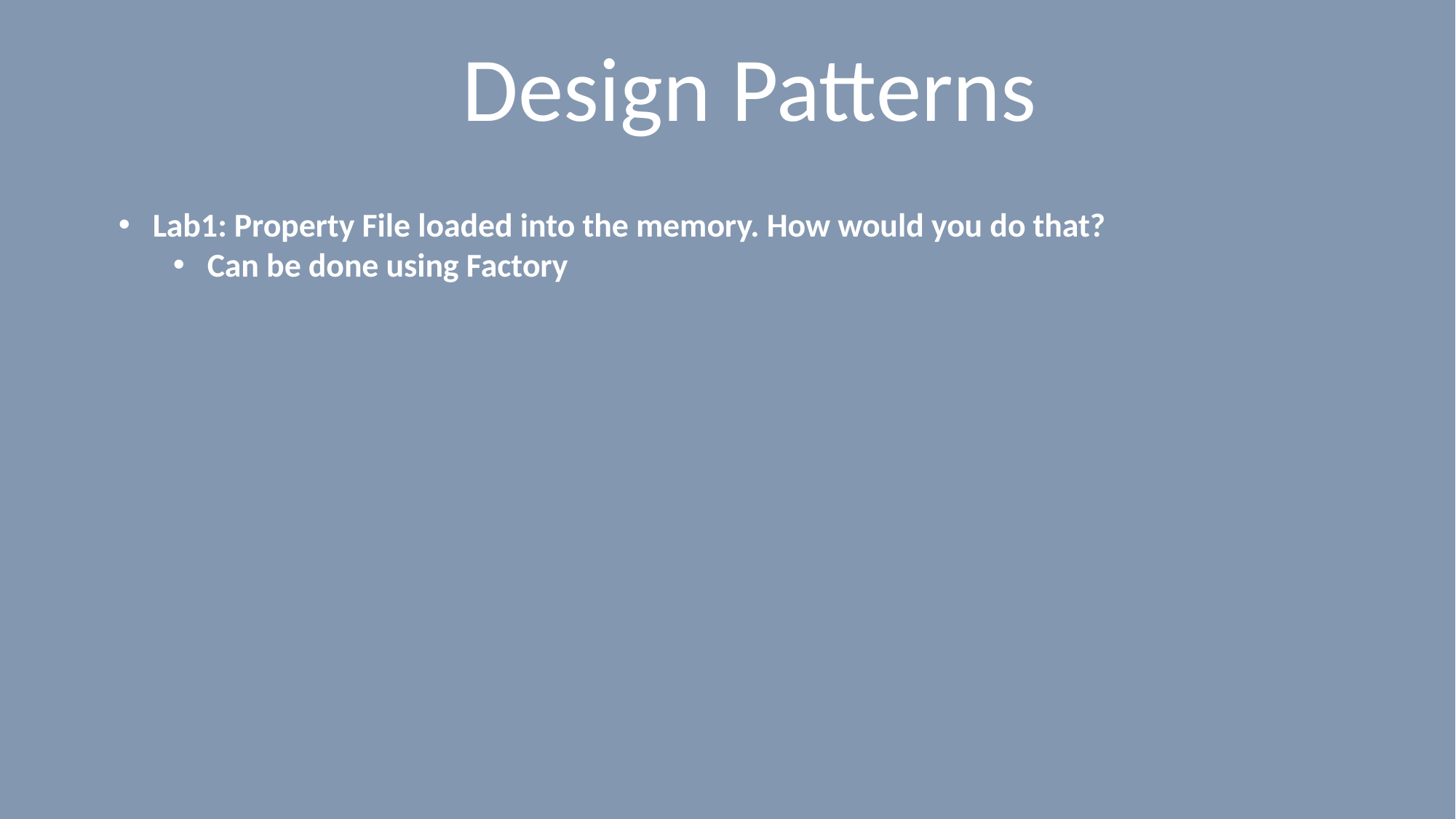

# Design Patterns
Lab1: Property File loaded into the memory. How would you do that?
Can be done using Factory